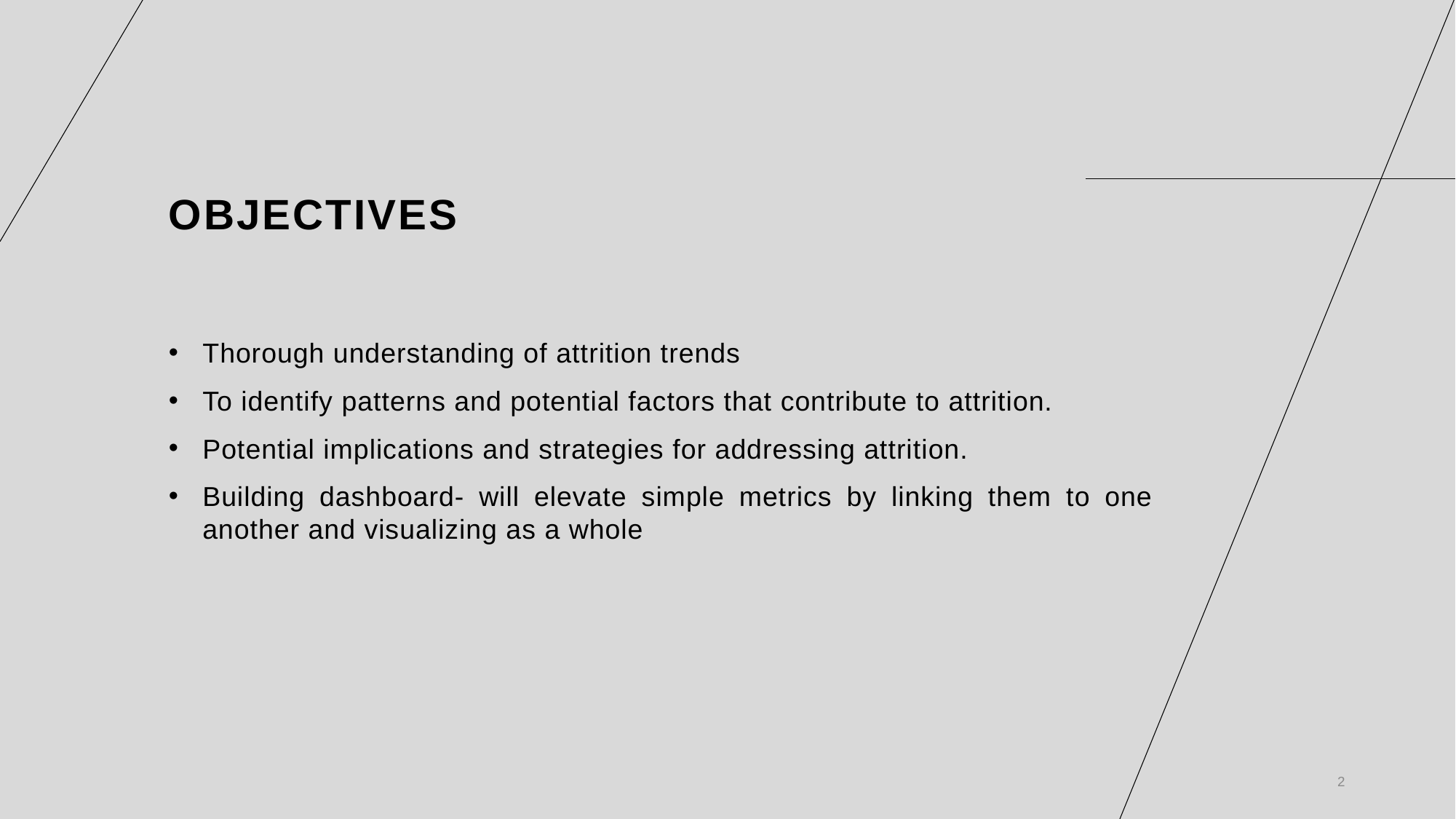

# Objectives
Thorough understanding of attrition trends
To identify patterns and potential factors that contribute to attrition.
Potential implications and strategies for addressing attrition.
Building dashboard- will elevate simple metrics by linking them to one another and visualizing as a whole
2